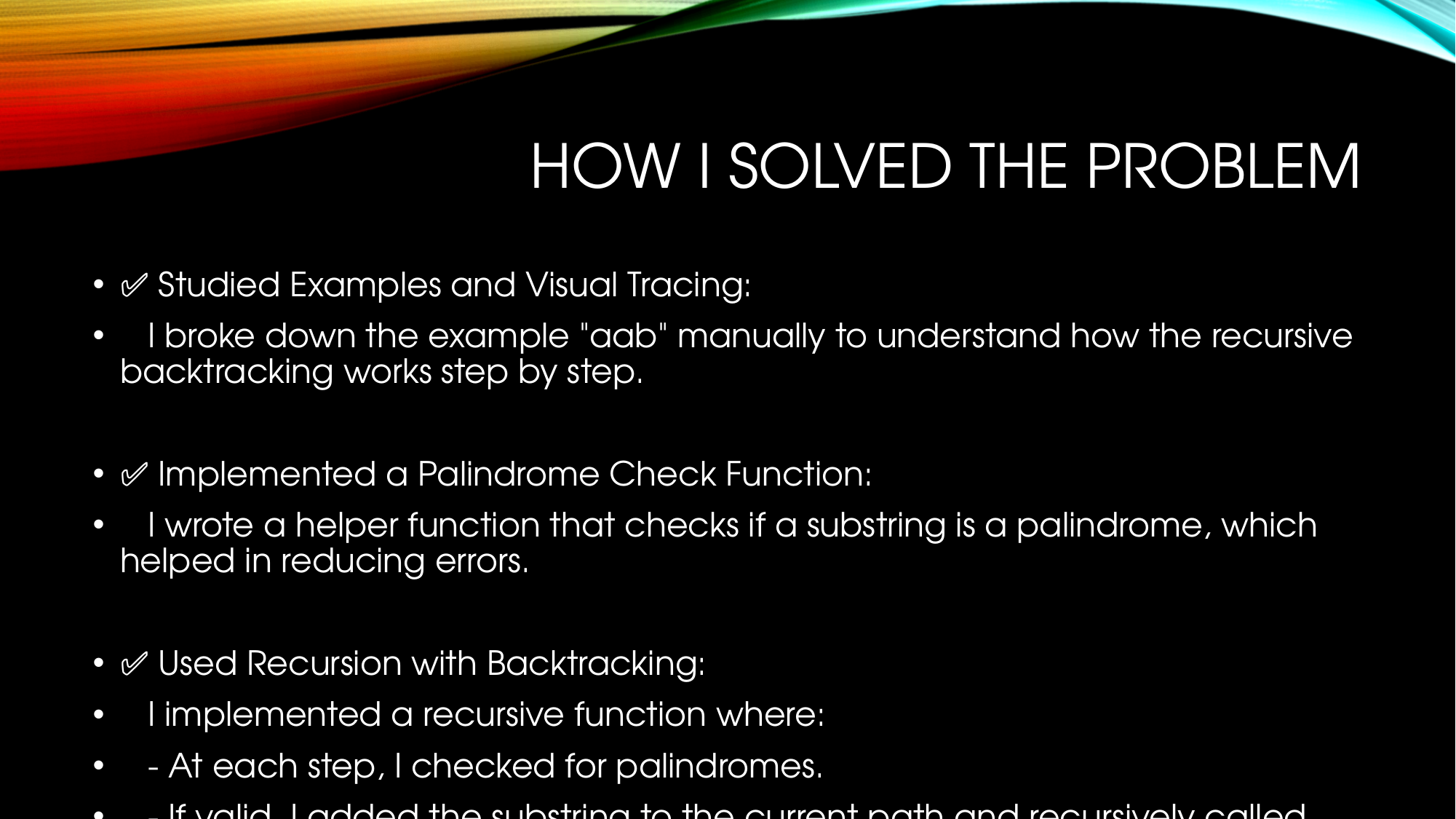

# How I Solved the Problem
✅ Studied Examples and Visual Tracing:
   I broke down the example "aab" manually to understand how the recursive backtracking works step by step.

✅ Implemented a Palindrome Check Function:
   I wrote a helper function that checks if a substring is a palindrome, which helped in reducing errors.

✅ Used Recursion with Backtracking:
   I implemented a recursive function where:
   - At each step, I checked for palindromes.
   - If valid, I added the substring to the current path and recursively called the function on the remaining string.
   - Once the end of the string was reached, I added the current path to the result.
   - Then I backtracked to explore other possibilities.

✅ Tested With Different Inputs:
   I tested my code with various strings (like "aab", "a", "abc", "aaa") to ensure all edge cases are handled.